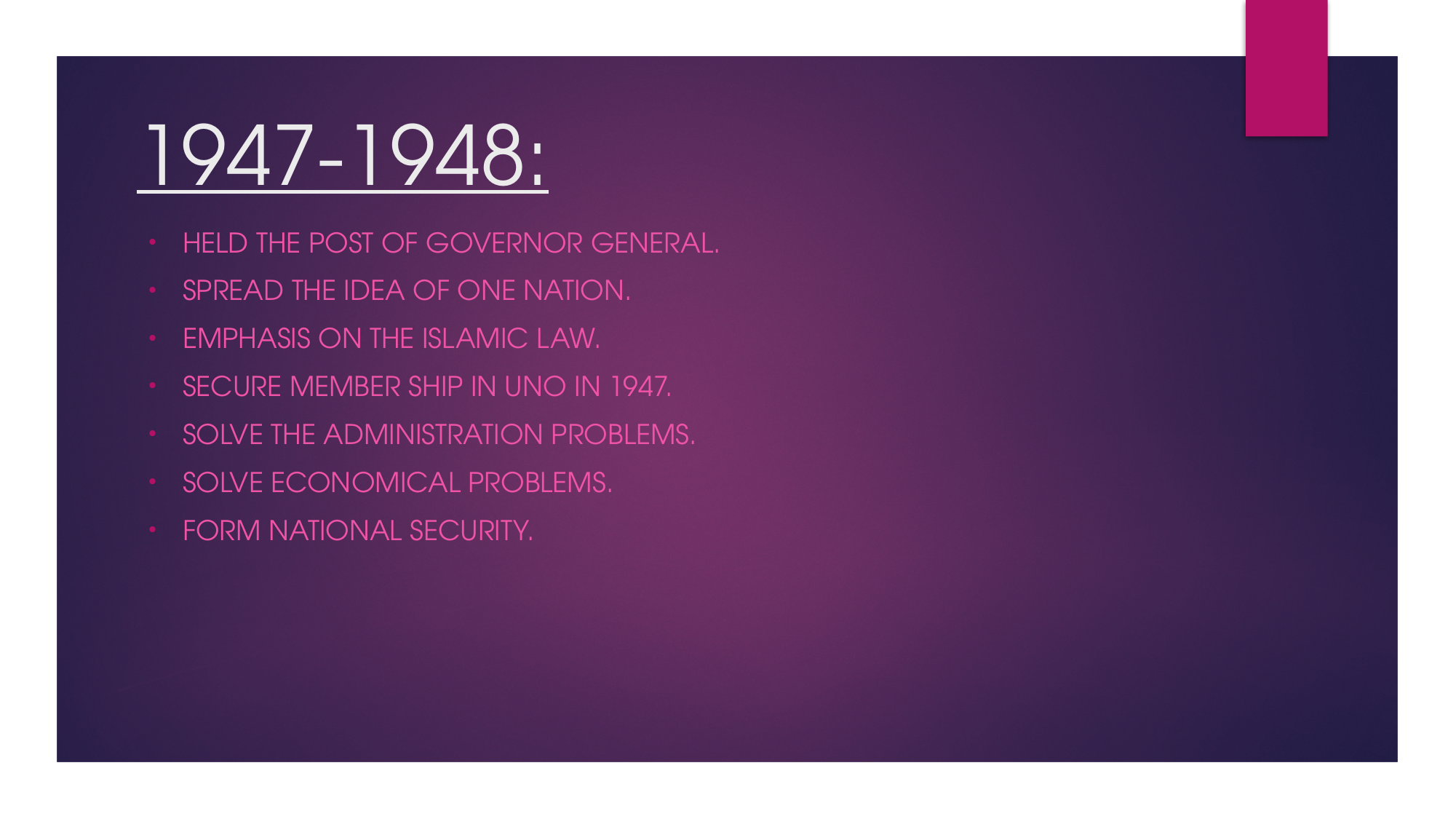

# 1947-1948:
Held the post of governor general.
Spread the idea of one nation.
Emphasis on the Islamic law.
Secure member ship in uno in 1947.
Solve the administration problems.
Solve economical problems.
Form national security.